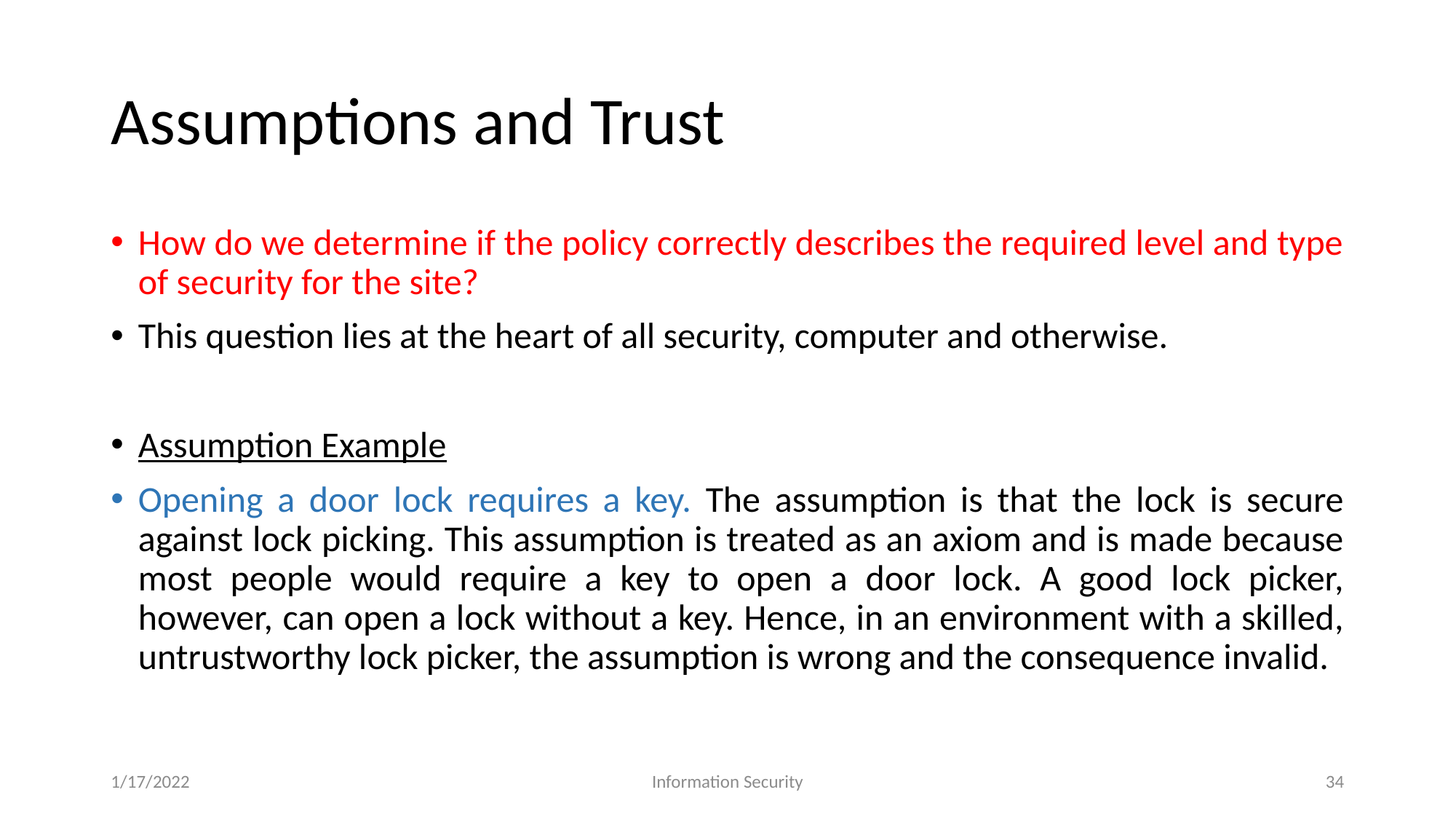

# Assumptions and Trust
How do we determine if the policy correctly describes the required level and type of security for the site?
This question lies at the heart of all security, computer and otherwise.

Assumption Example
Opening a door lock requires a key. The assumption is that the lock is secure against lock picking. This assumption is treated as an axiom and is made because most people would require a key to open a door lock. A good lock picker, however, can open a lock without a key. Hence, in an environment with a skilled, untrustworthy lock picker, the assumption is wrong and the consequence invalid.
1/17/2022
Information Security
34